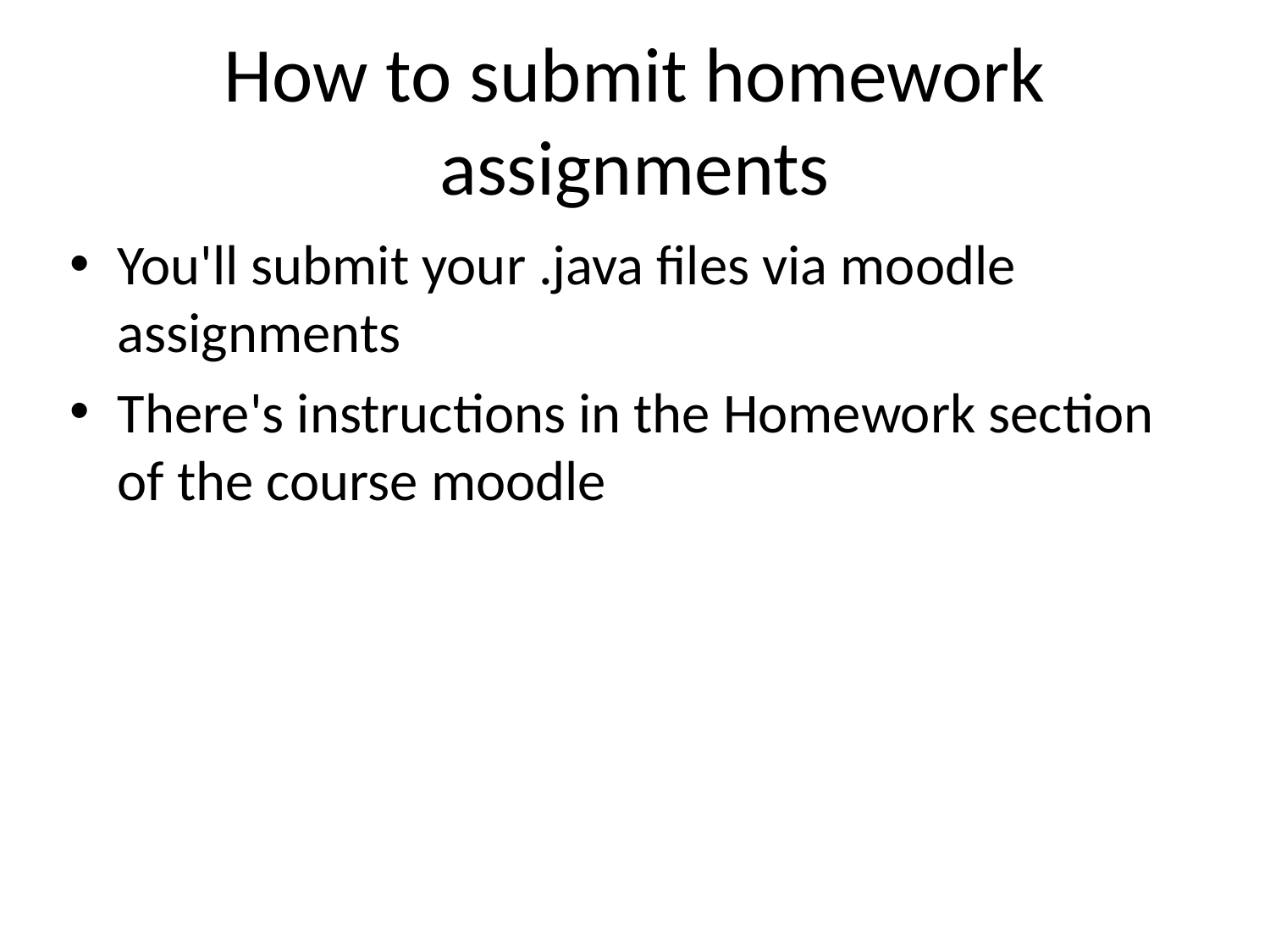

# How to submit homework assignments
You'll submit your .java files via moodle assignments
There's instructions in the Homework section of the course moodle